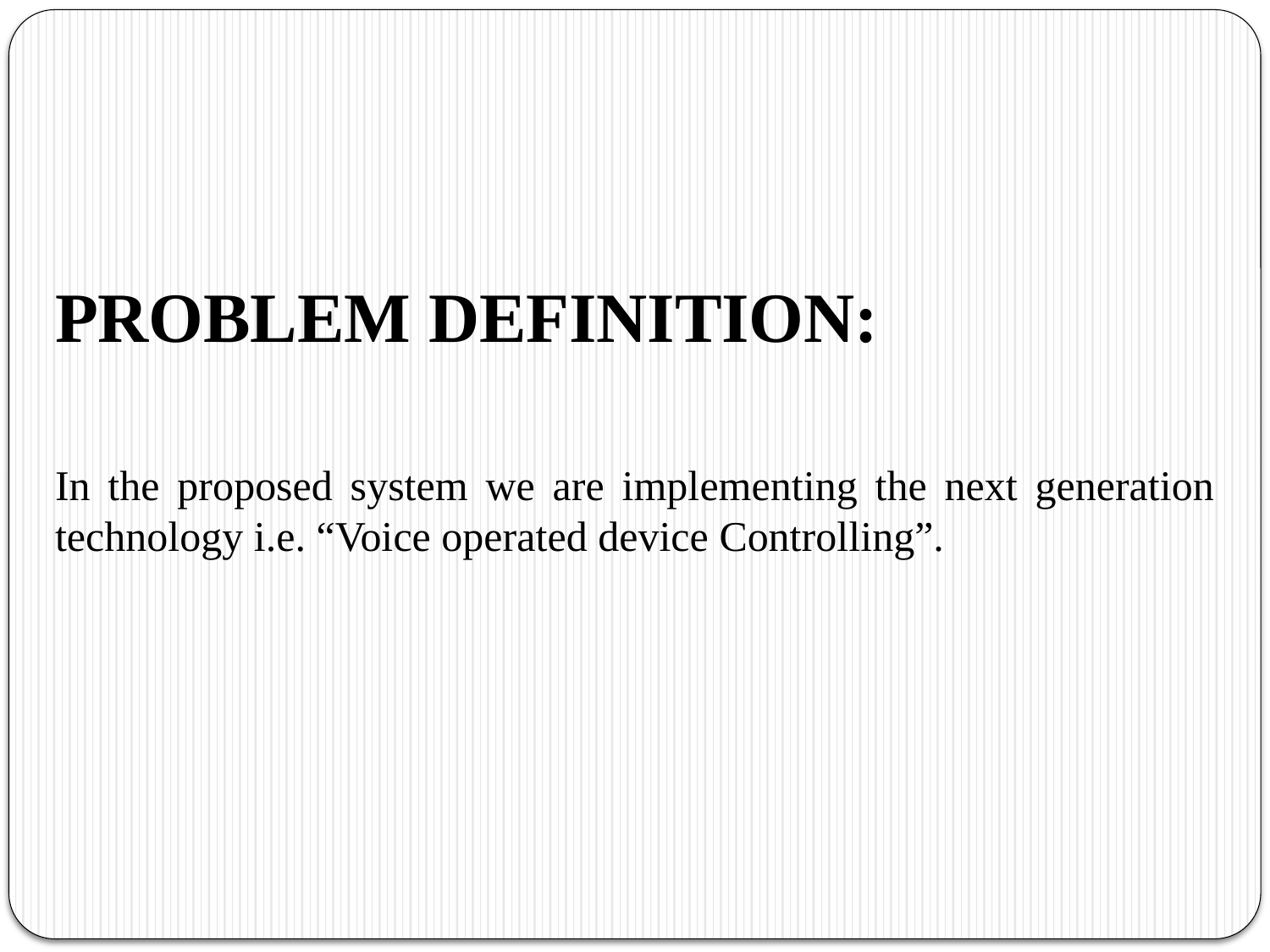

PROBLEM DEFINITION:

In the proposed system we are implementing the next generation technology i.e. “Voice operated device Controlling”.